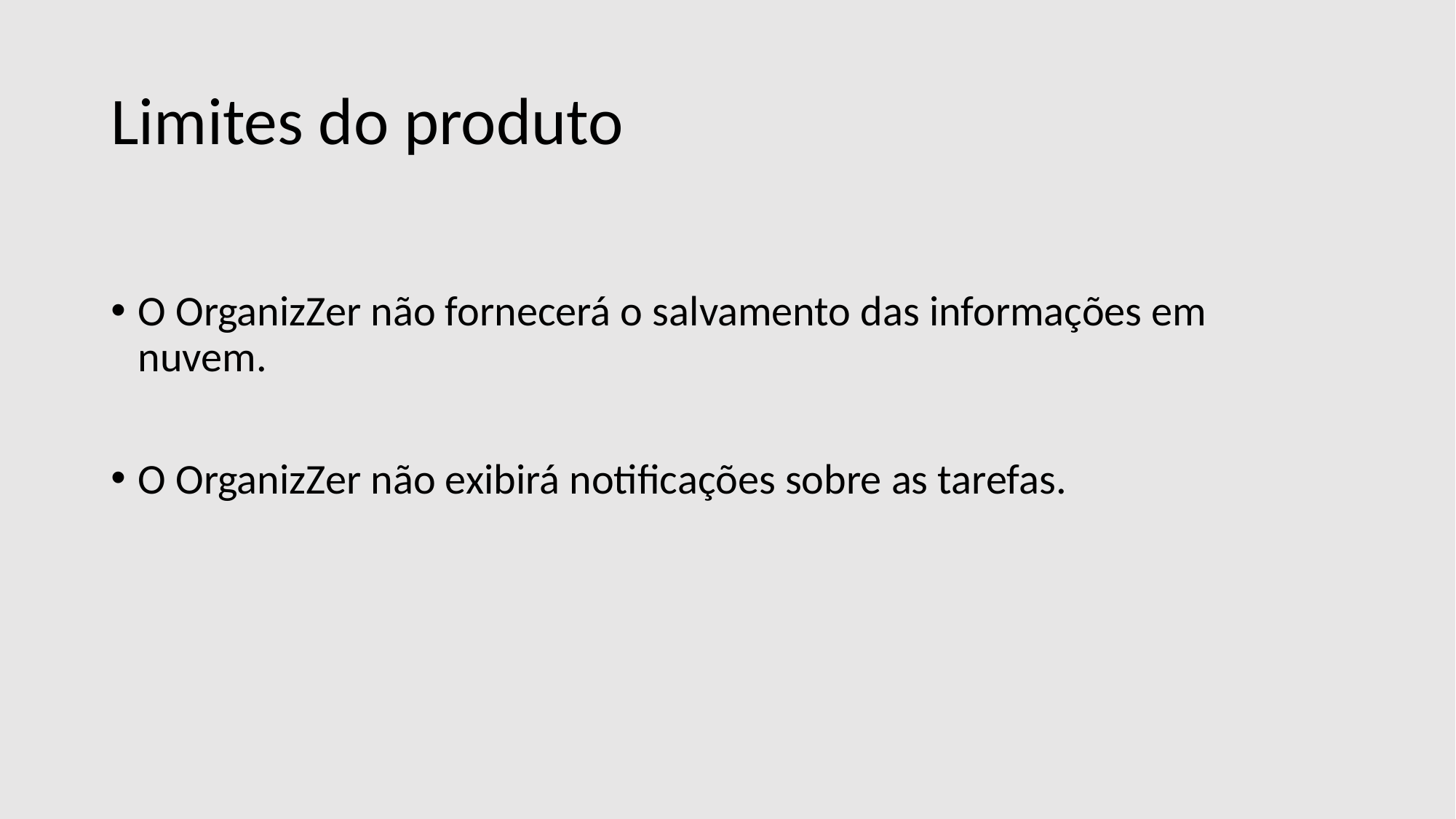

# Limites do produto

O OrganizZer não fornecerá o salvamento das informações em nuvem.

O OrganizZer não exibirá notificações sobre as tarefas.